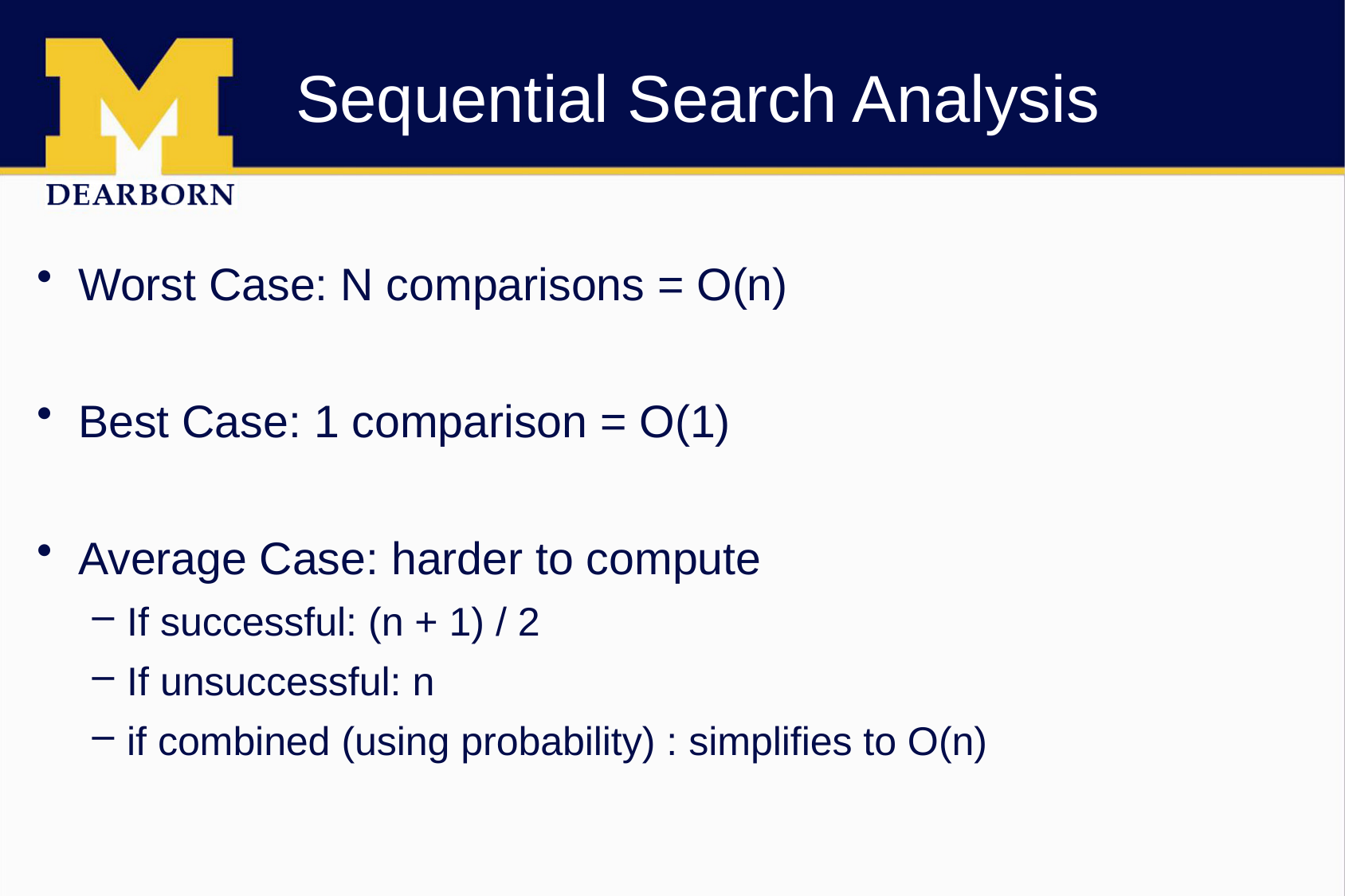

# Sequential Search Analysis
Worst Case: N comparisons = O(n)

Best Case: 1 comparison = O(1)

Average Case: harder to compute
If successful: (n + 1) / 2
If unsuccessful: n
if combined (using probability) : simplifies to O(n)